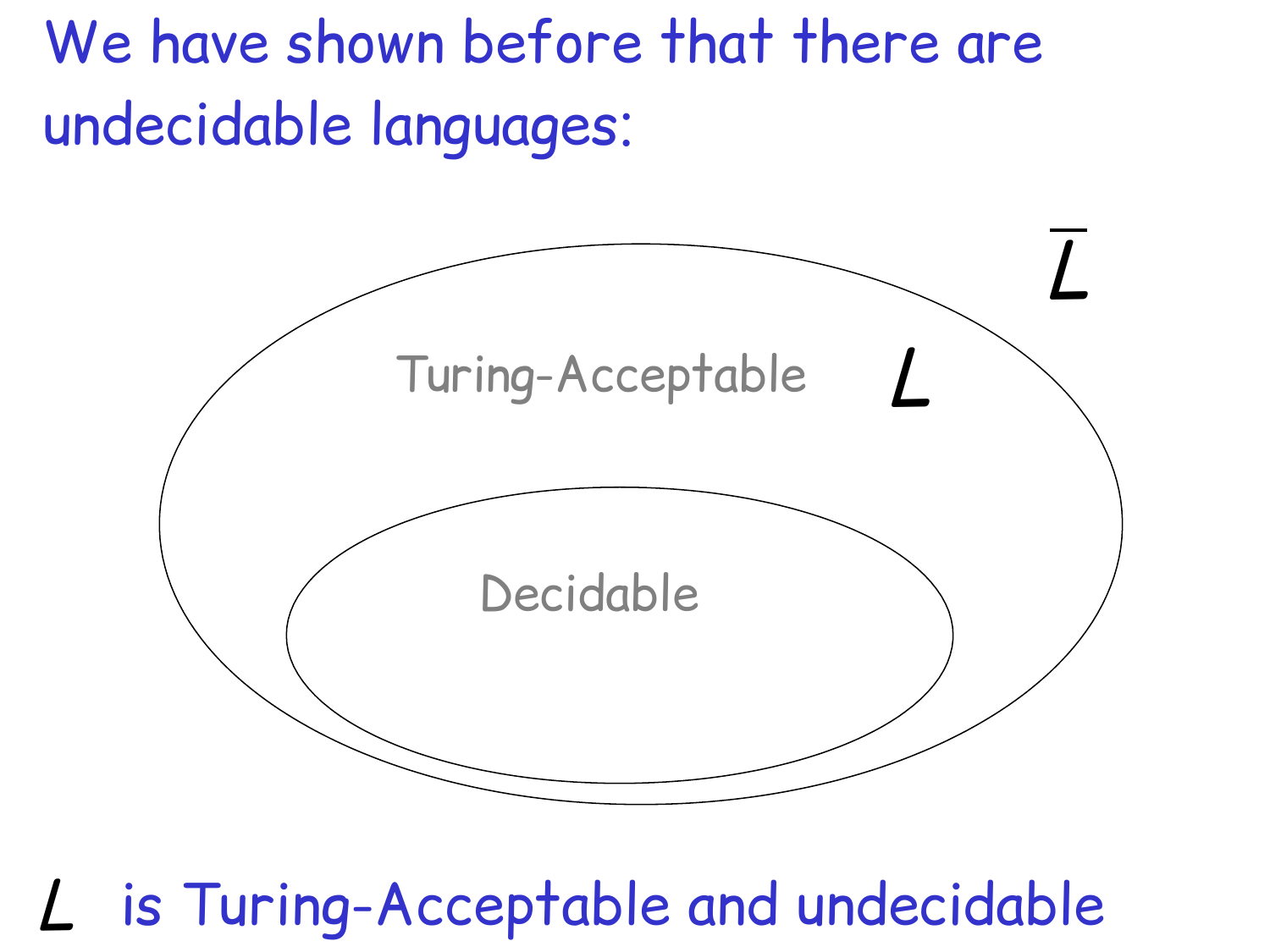

# We have shown before that there are undecidable languages:
L

L
Turing-Acceptable
Decidable
L	is Turing-Acceptable and undecidable